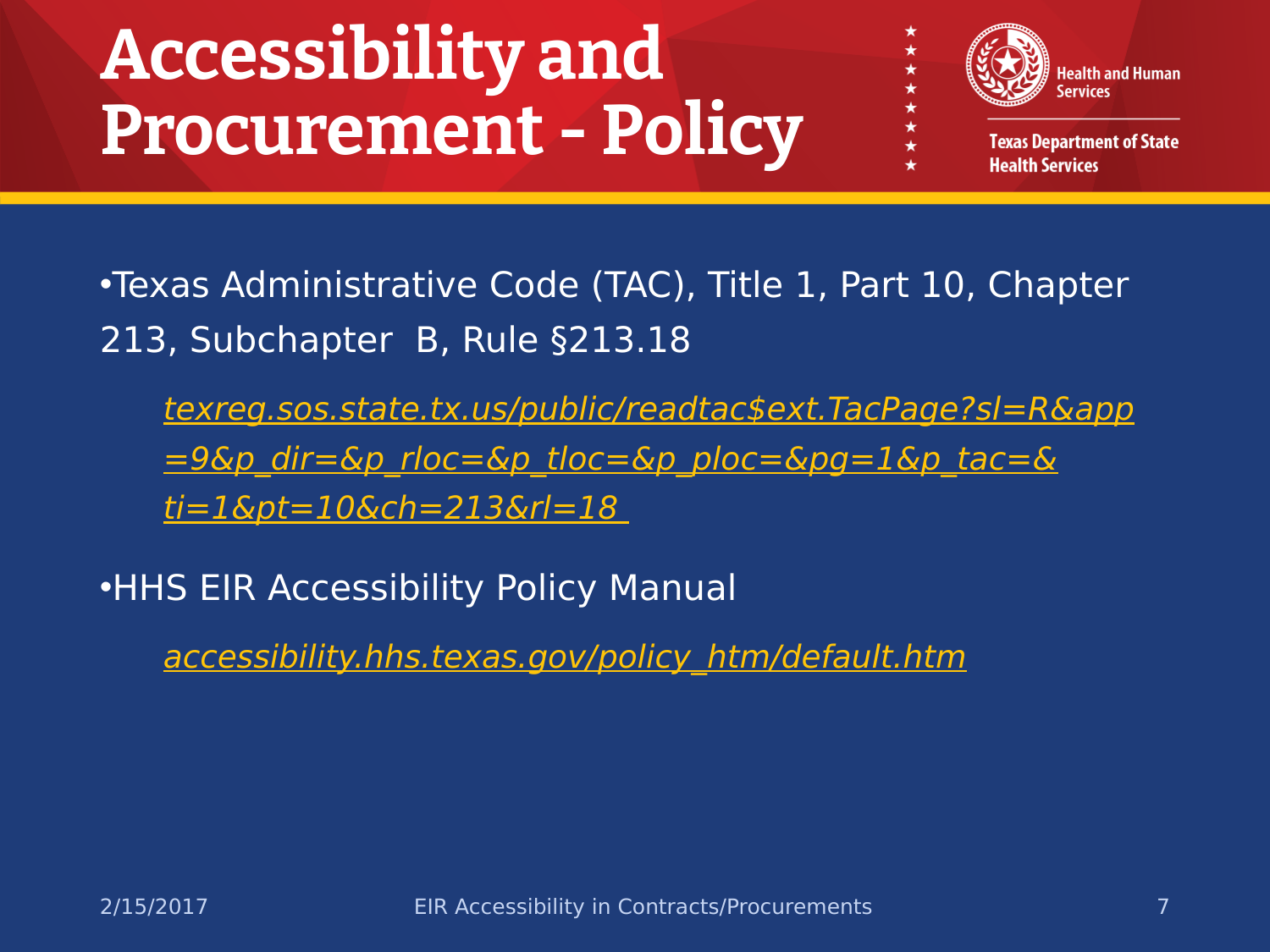

# Accessibility and Procurement - Policy
Texas Administrative Code (TAC), Title 1, Part 10, Chapter 213, Subchapter  B, Rule §213.18
texreg.sos.state.tx.us/public/readtac$ext.TacPage?sl=R&app=9&p_dir=&p_rloc=&p_tloc=&p_ploc=&pg=1&p_tac=&ti=1&pt=10&ch=213&rl=18
HHS EIR Accessibility Policy Manual
accessibility.hhs.texas.gov/policy_htm/default.htm
2/15/2017
EIR Accessibility in Contracts/Procurements
7